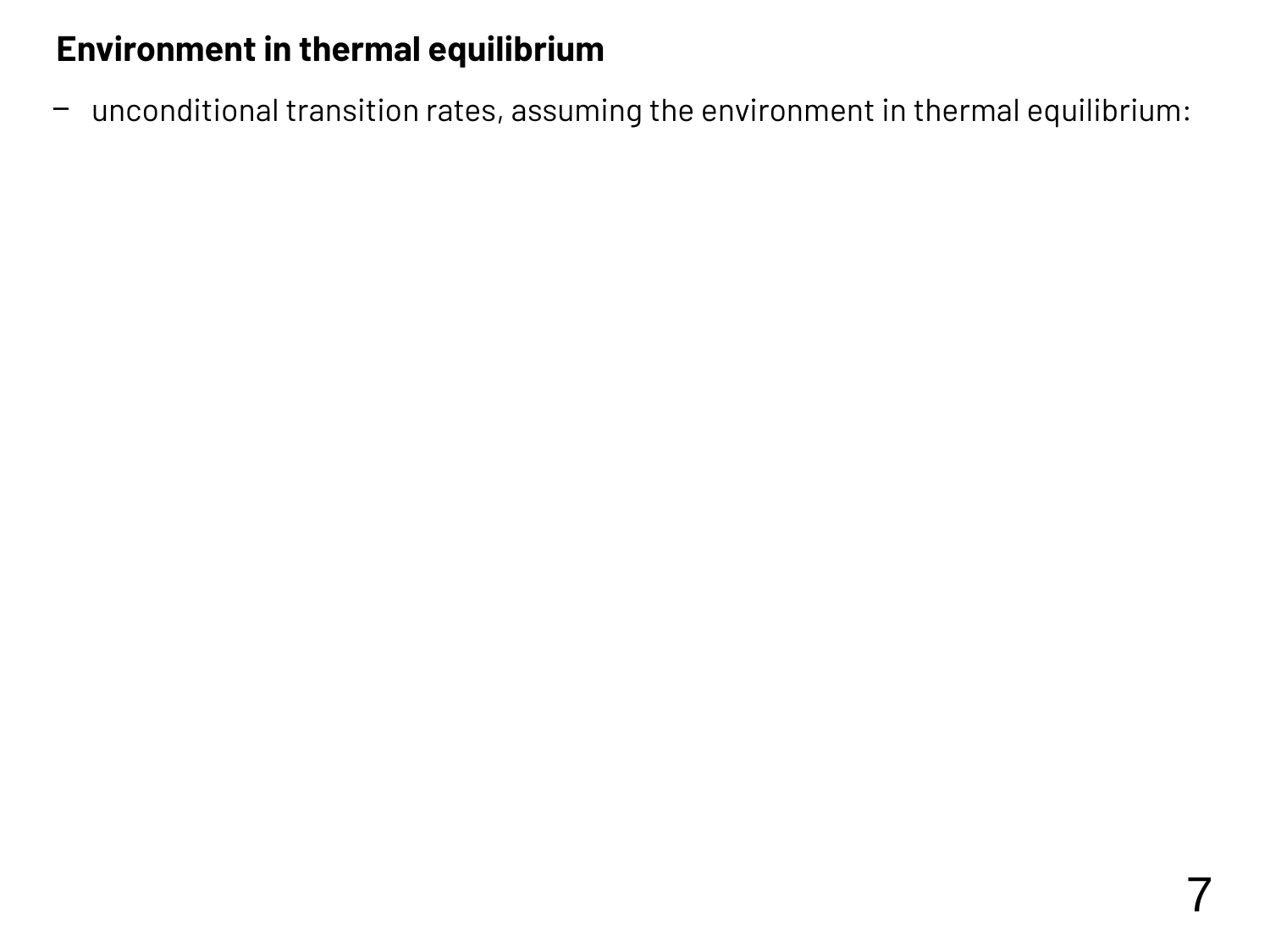

Environment in thermal equilibrium
unconditional transition rates, assuming the environment in thermal equilibrium:
7